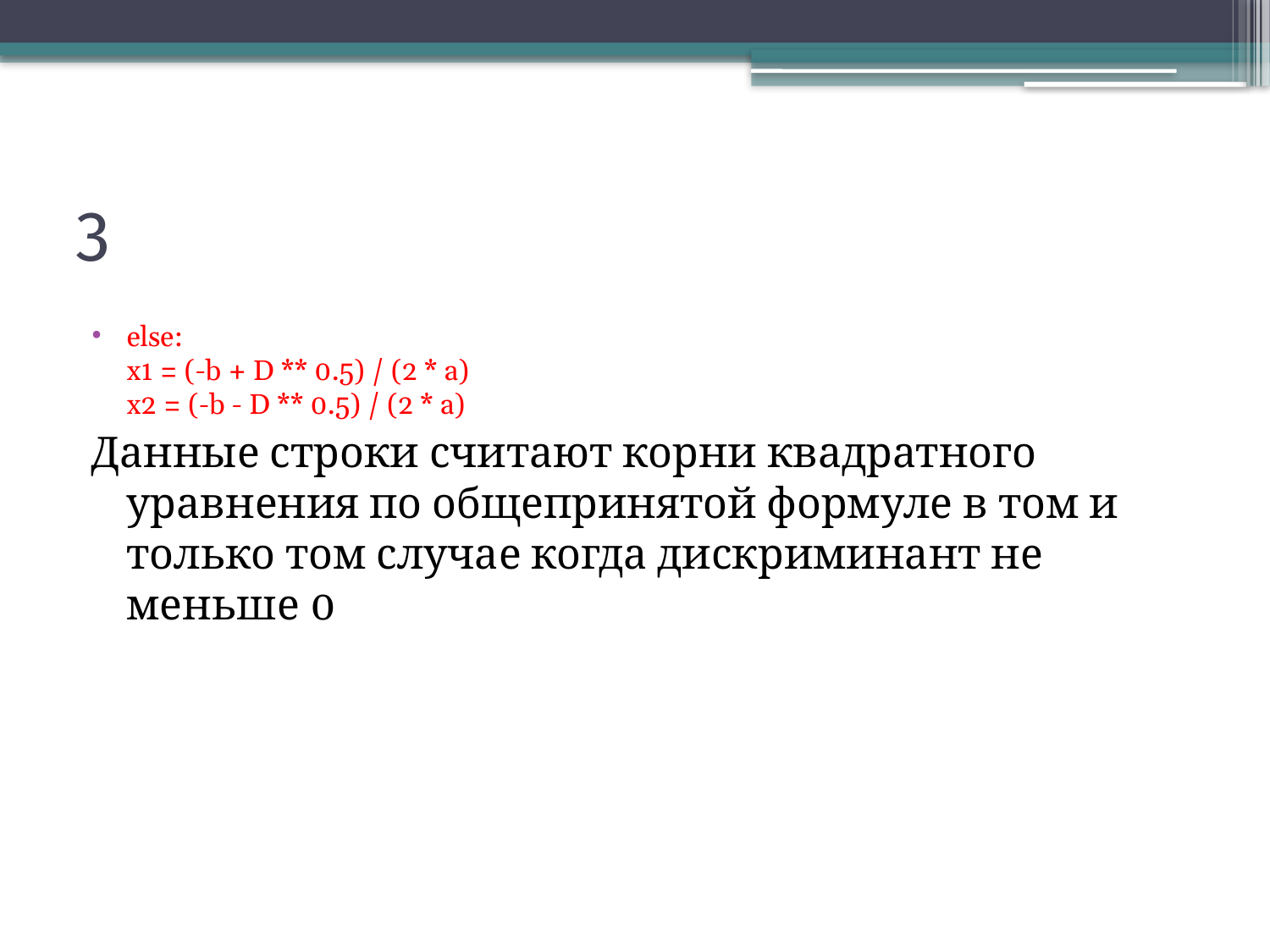

# 3
else:
x1 = (-b + D ** 0.5) / (2 * a)
x2 = (-b - D ** 0.5) / (2 * a)
Данные строки считают корни квадратного уравнения по общепринятой формуле в том и только том случае когда дискриминант не меньше 0